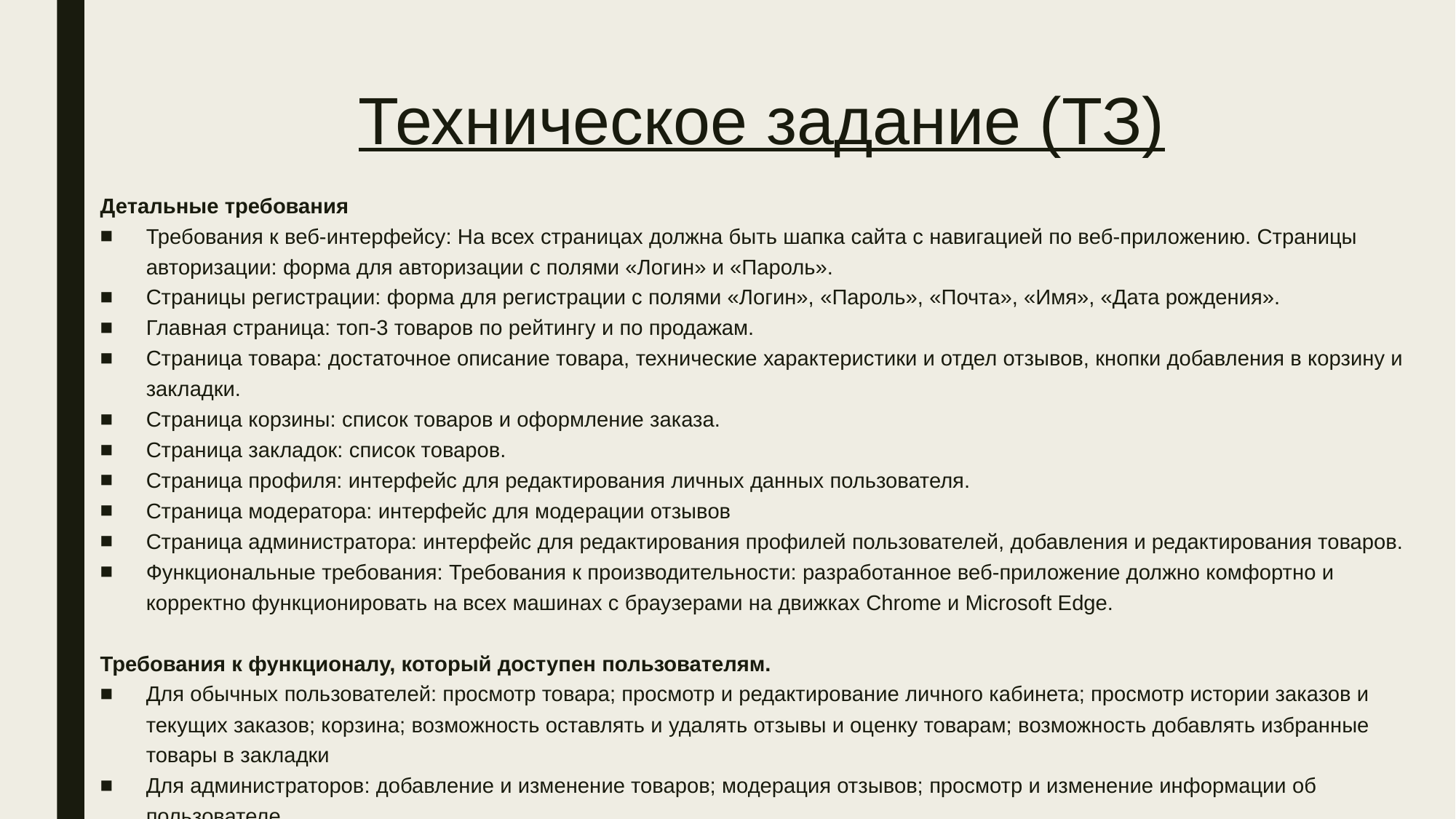

# Техническое задание (ТЗ)
Детальные требования
Требования к веб-интерфейсу: На всех страницах должна быть шапка сайта с навигацией по веб-приложению. Страницы авторизации: форма для авторизации с полями «Логин» и «Пароль».
Страницы регистрации: форма для регистрации с полями «Логин», «Пароль», «Почта», «Имя», «Дата рождения».
Главная страница: топ-3 товаров по рейтингу и по продажам.
Страница товара: достаточное описание товара, технические характеристики и отдел отзывов, кнопки добавления в корзину и закладки.
Страница корзины: список товаров и оформление заказа.
Страница закладок: список товаров.
Страница профиля: интерфейс для редактирования личных данных пользователя.
Страница модератора: интерфейс для модерации отзывов
Страница администратора: интерфейс для редактирования профилей пользователей, добавления и редактирования товаров.
Функциональные требования: Требования к производительности: разработанное веб-приложение должно комфортно и корректно функционировать на всех машинах с браузерами на движках Chrome и Microsoft Edge.

Требования к функционалу, который доступен пользователям.
Для обычных пользователей: просмотр товара; просмотр и редактирование личного кабинета; просмотр истории заказов и текущих заказов; корзина; возможность оставлять и удалять отзывы и оценку товарам; возможность добавлять избранные товары в закладки
Для администраторов: добавление и изменение товаров; модерация отзывов; просмотр и изменение информации об пользователе.
Для модератора: модерация отзывов; блокировка возможности оставлять отзывы для пользователя.